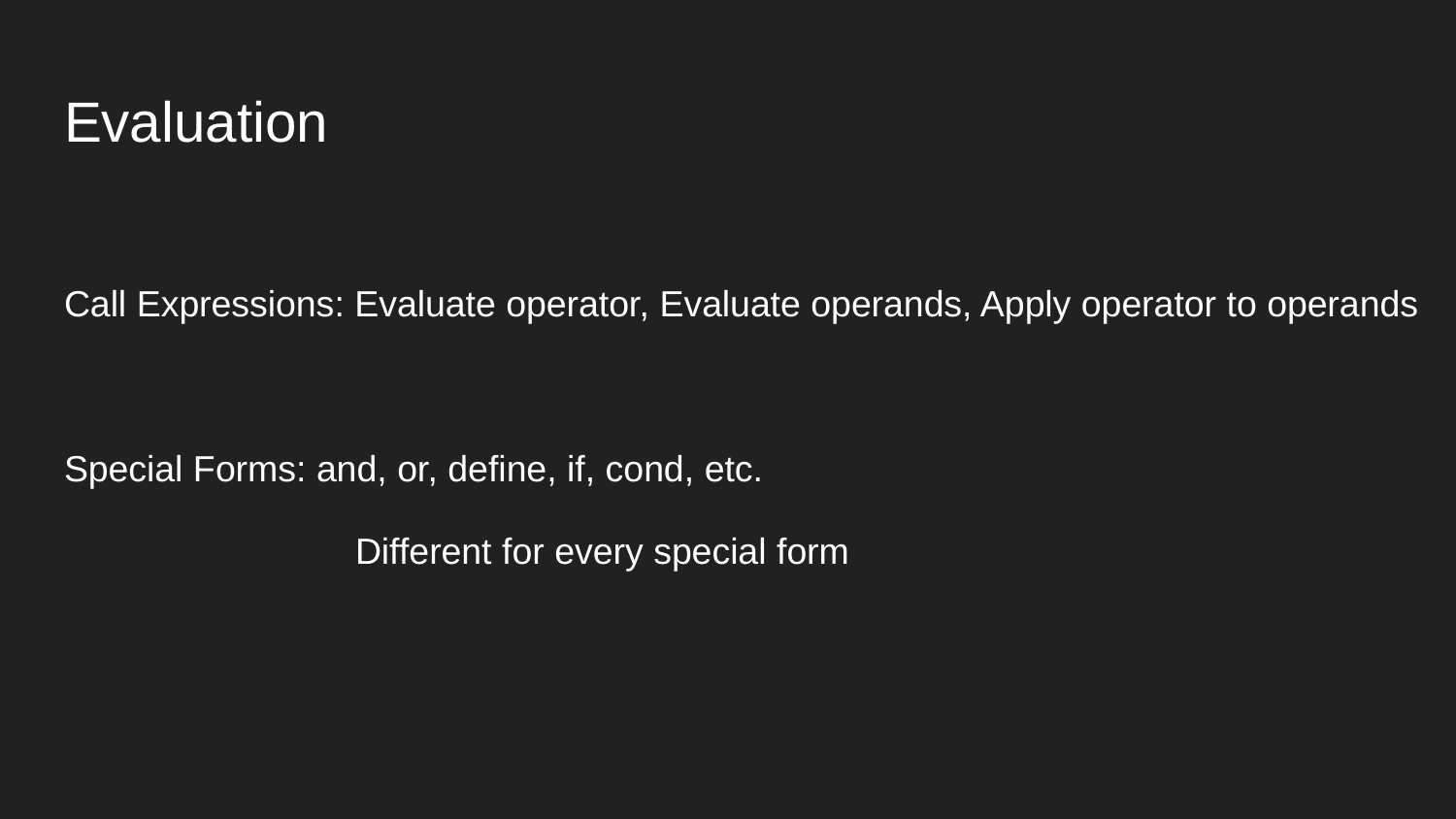

# Evaluation

Call Expressions: Evaluate operator, Evaluate operands, Apply operator to operands

Special Forms: and, or, define, if, cond, etc.
		Different for every special form